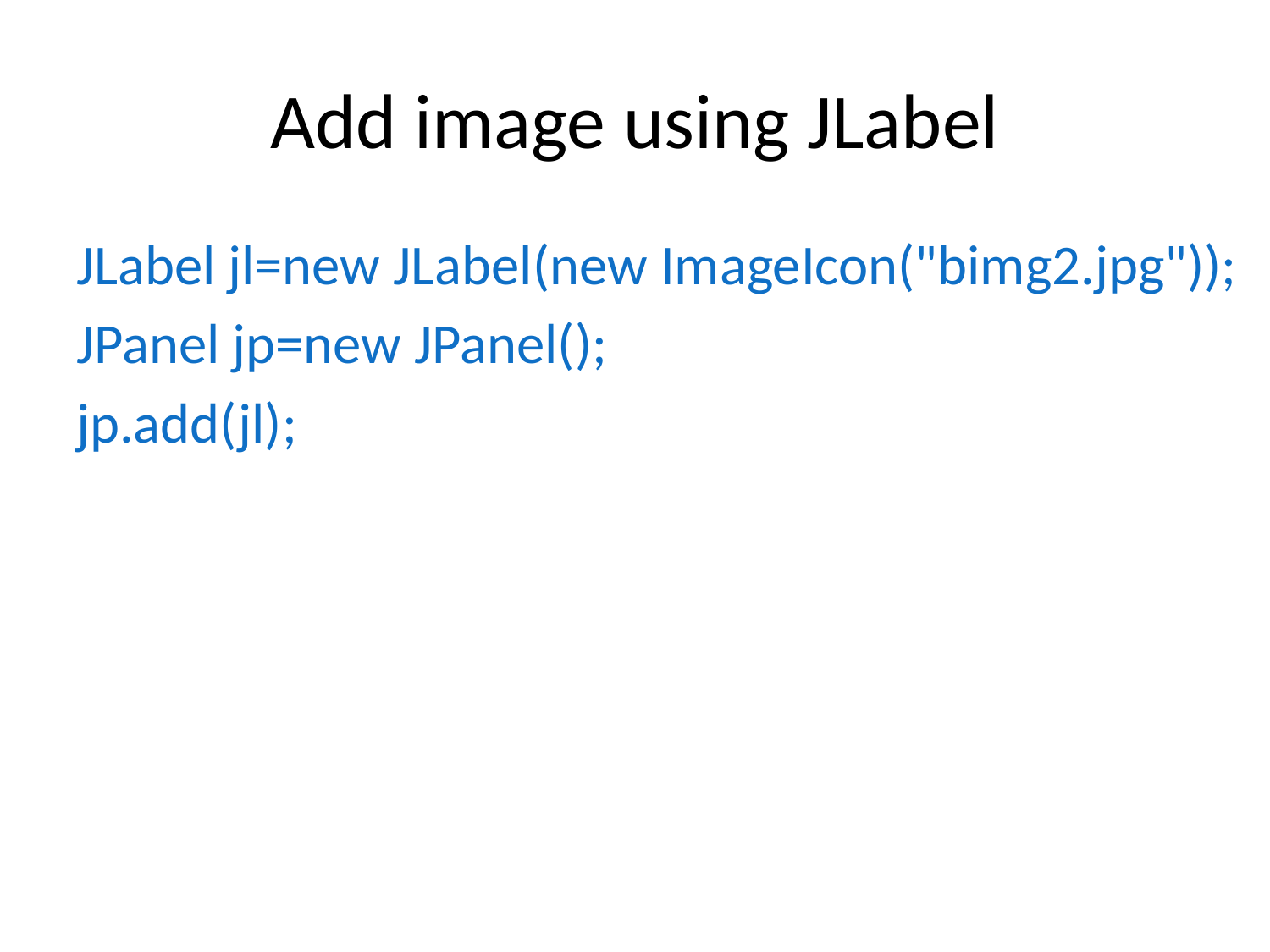

# Add image using JLabel
JLabel jl=new JLabel(new ImageIcon("bimg2.jpg"));
JPanel jp=new JPanel();
jp.add(jl);